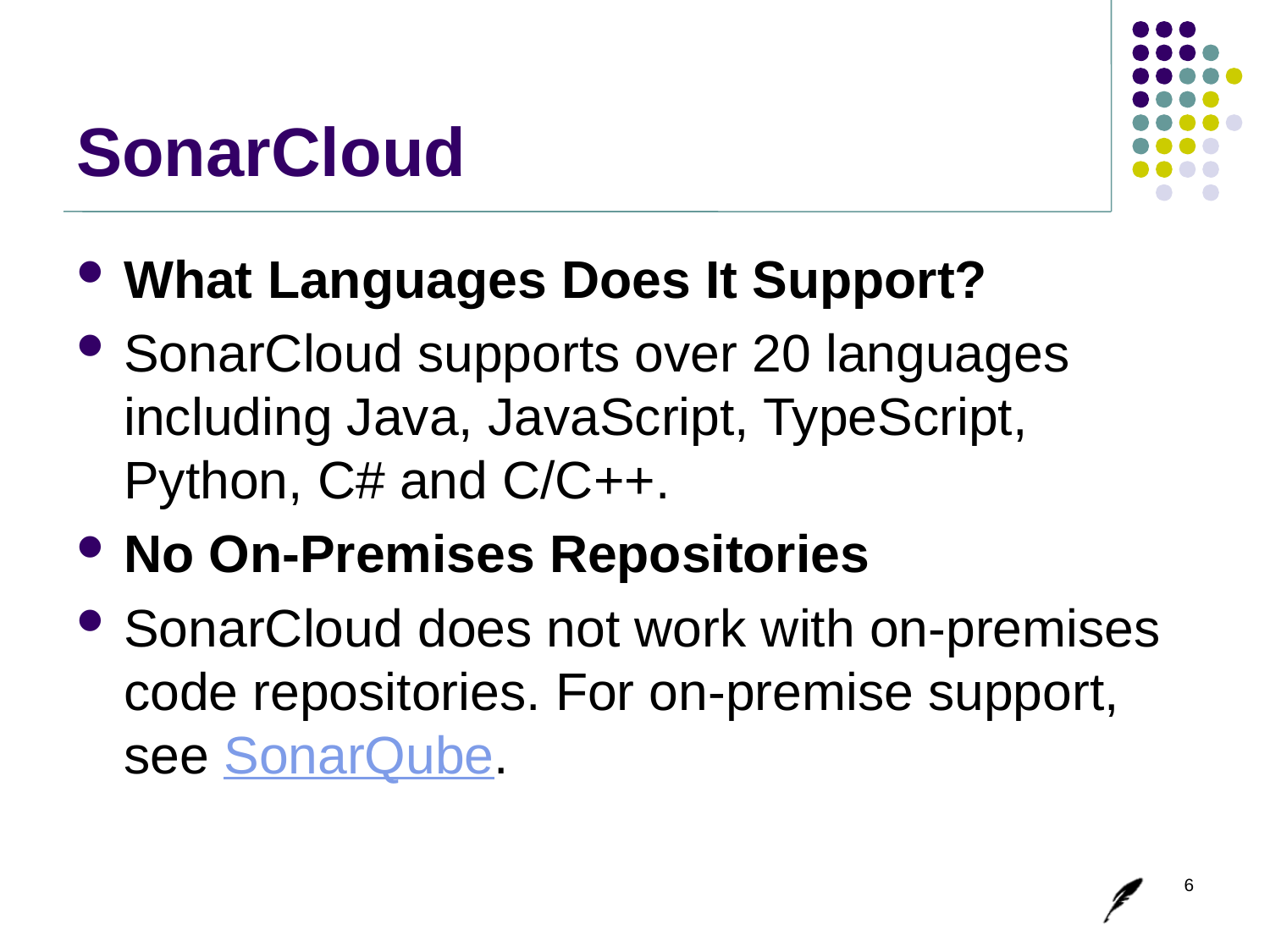

# SonarCloud
What Languages Does It Support?
SonarCloud supports over 20 languages including Java, JavaScript, TypeScript, Python, C# and C/C++.
No On-Premises Repositories
SonarCloud does not work with on-premises code repositories. For on-premise support, see SonarQube.

6